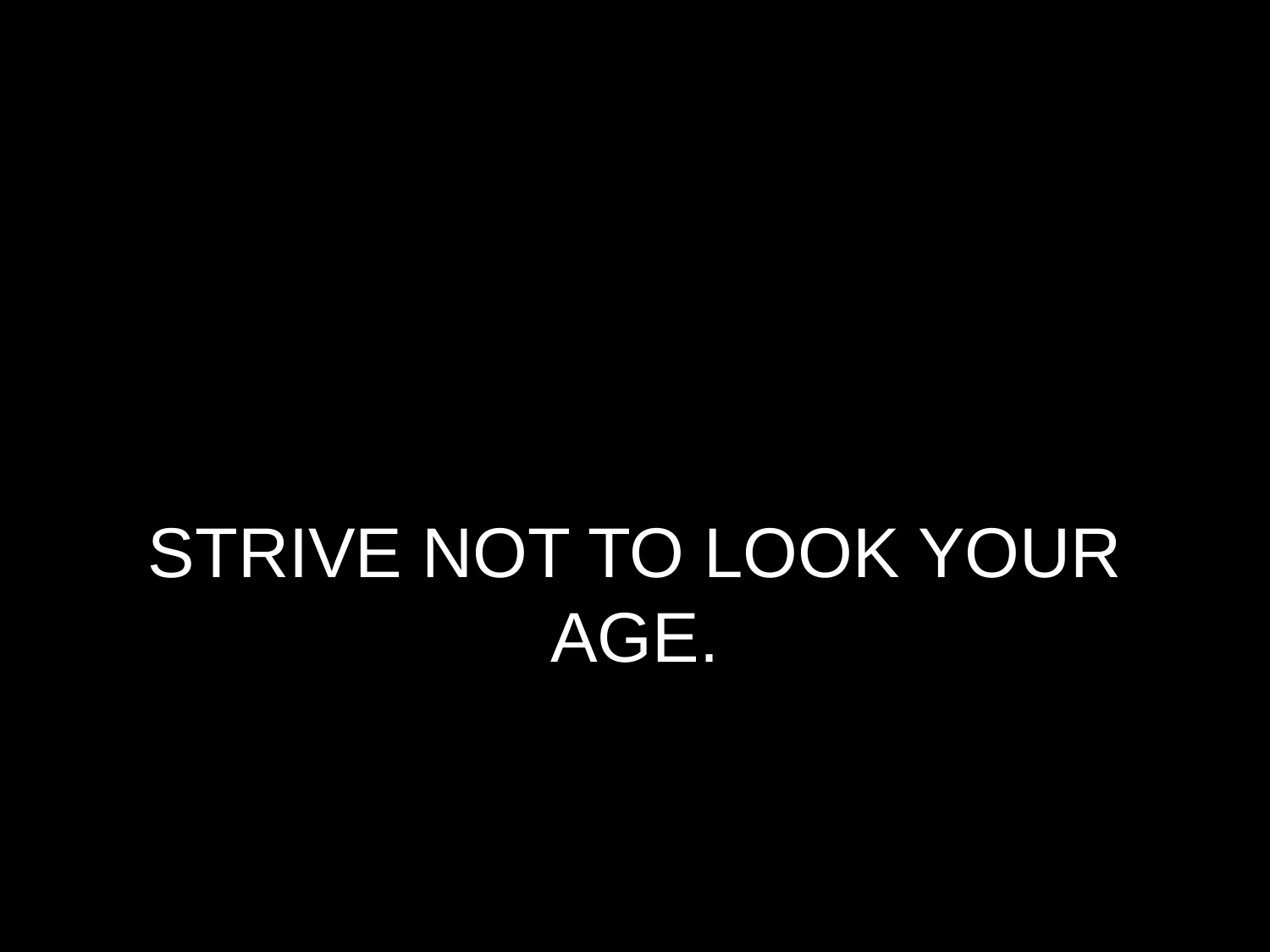

# STRIVE NOT TO LOOK YOUR AGE.